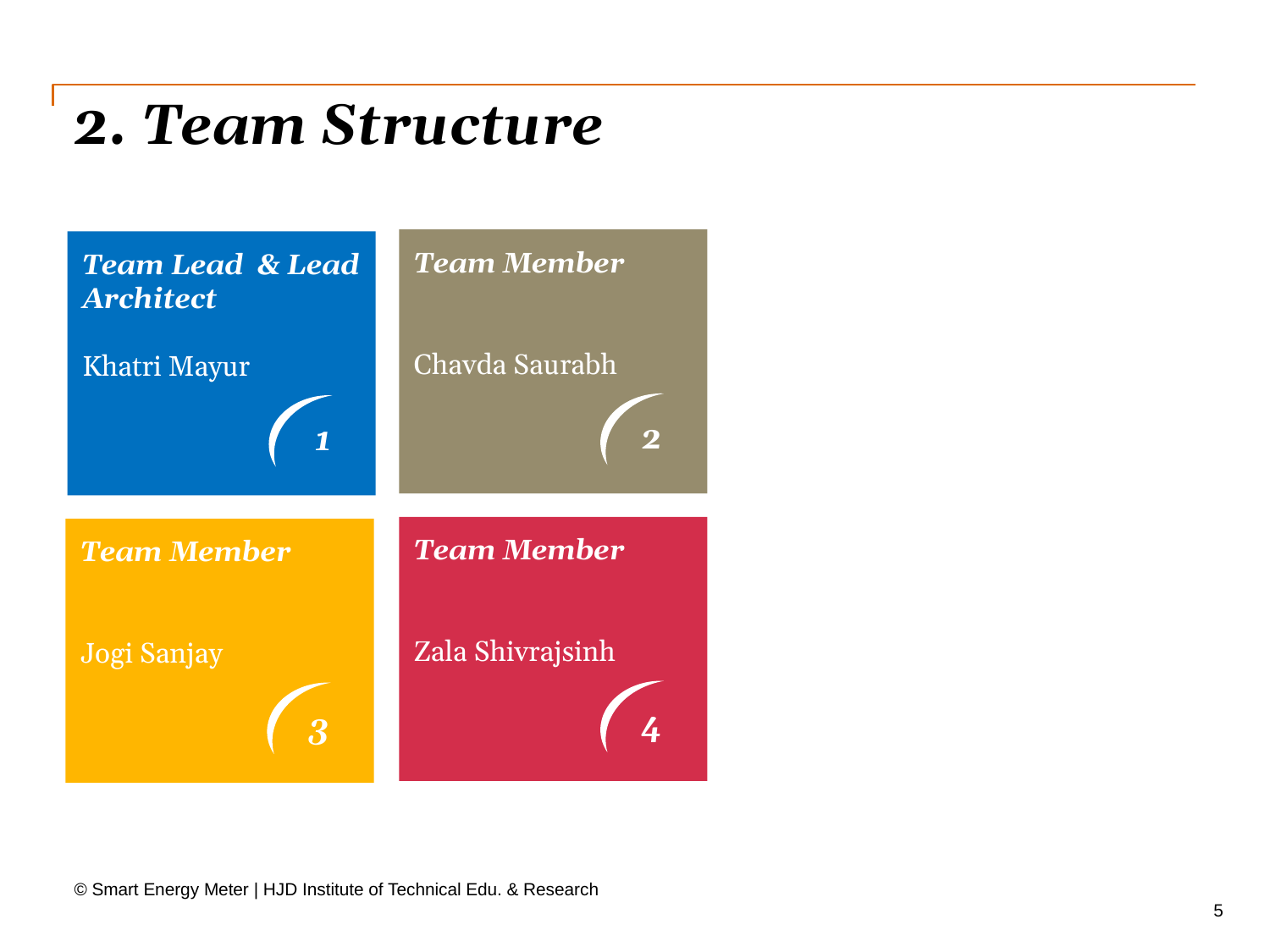

# 2. Team Structure
Team Member

Chavda Saurabh
Team Lead  & Lead Architect

Khatri Mayur

2
1
Team Member

Zala Shivrajsinh
Team Member

Jogi Sanjay

4
3
© Smart Energy Meter | HJD Institute of Technical Edu. & Research